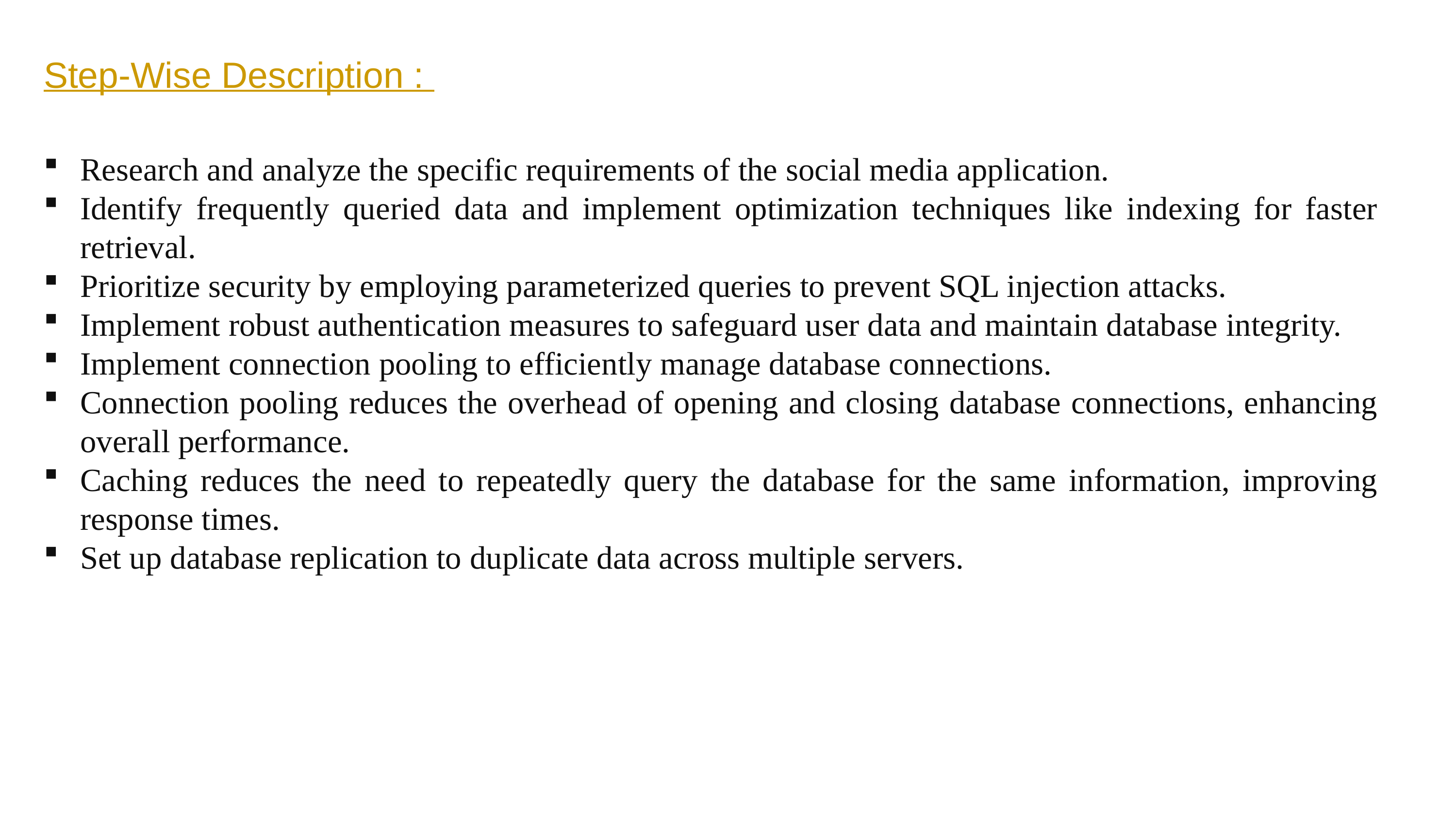

Step-Wise Description :

Research and analyze the specific requirements of the social media application.
Identify frequently queried data and implement optimization techniques like indexing for faster retrieval.
Prioritize security by employing parameterized queries to prevent SQL injection attacks.
Implement robust authentication measures to safeguard user data and maintain database integrity.
Implement connection pooling to efficiently manage database connections.
Connection pooling reduces the overhead of opening and closing database connections, enhancing overall performance.
Caching reduces the need to repeatedly query the database for the same information, improving response times.
Set up database replication to duplicate data across multiple servers.